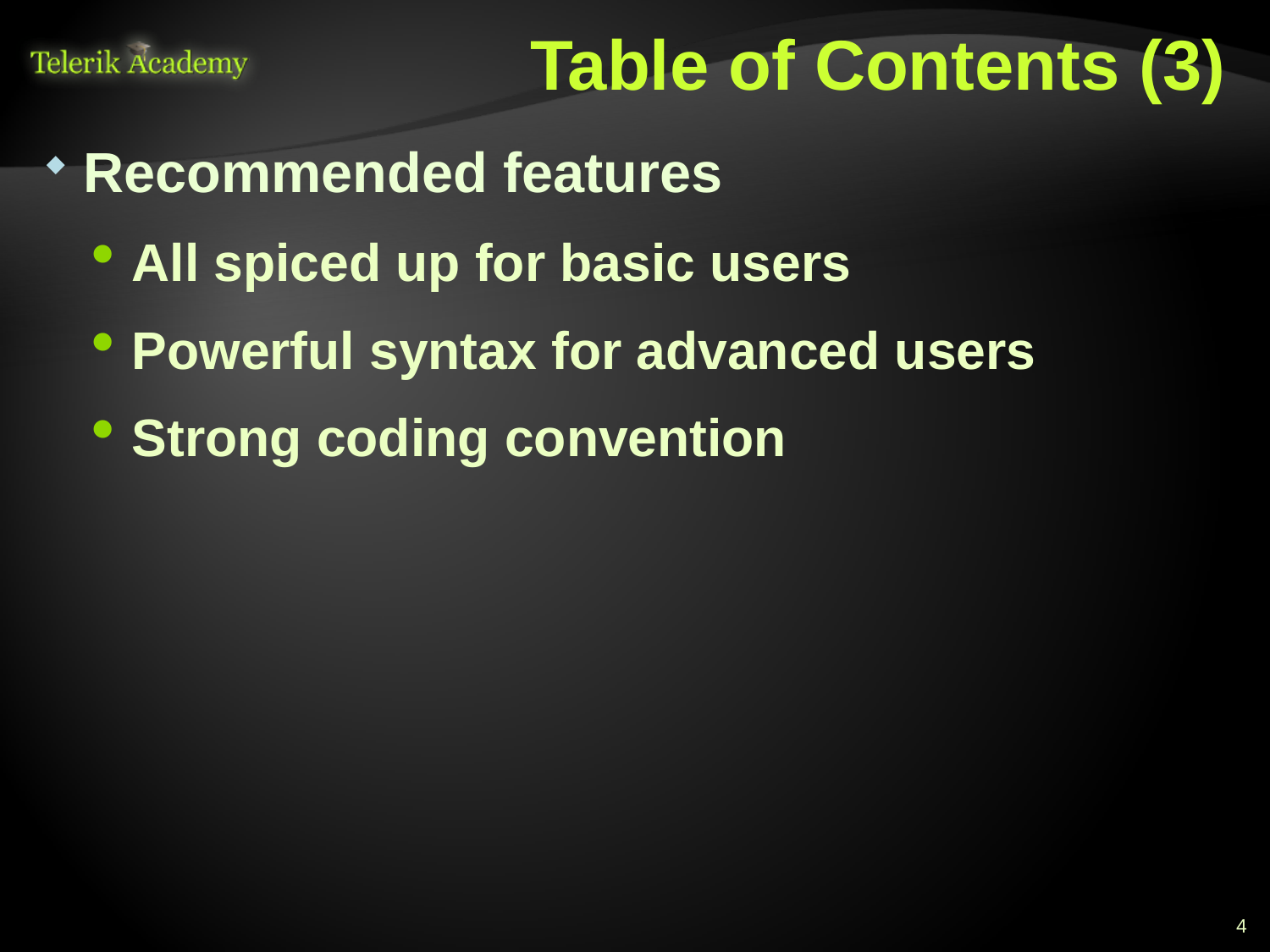

# Table of Contents (3)
Recommended features
All spiced up for basic users
Powerful syntax for advanced users
Strong coding convention
4